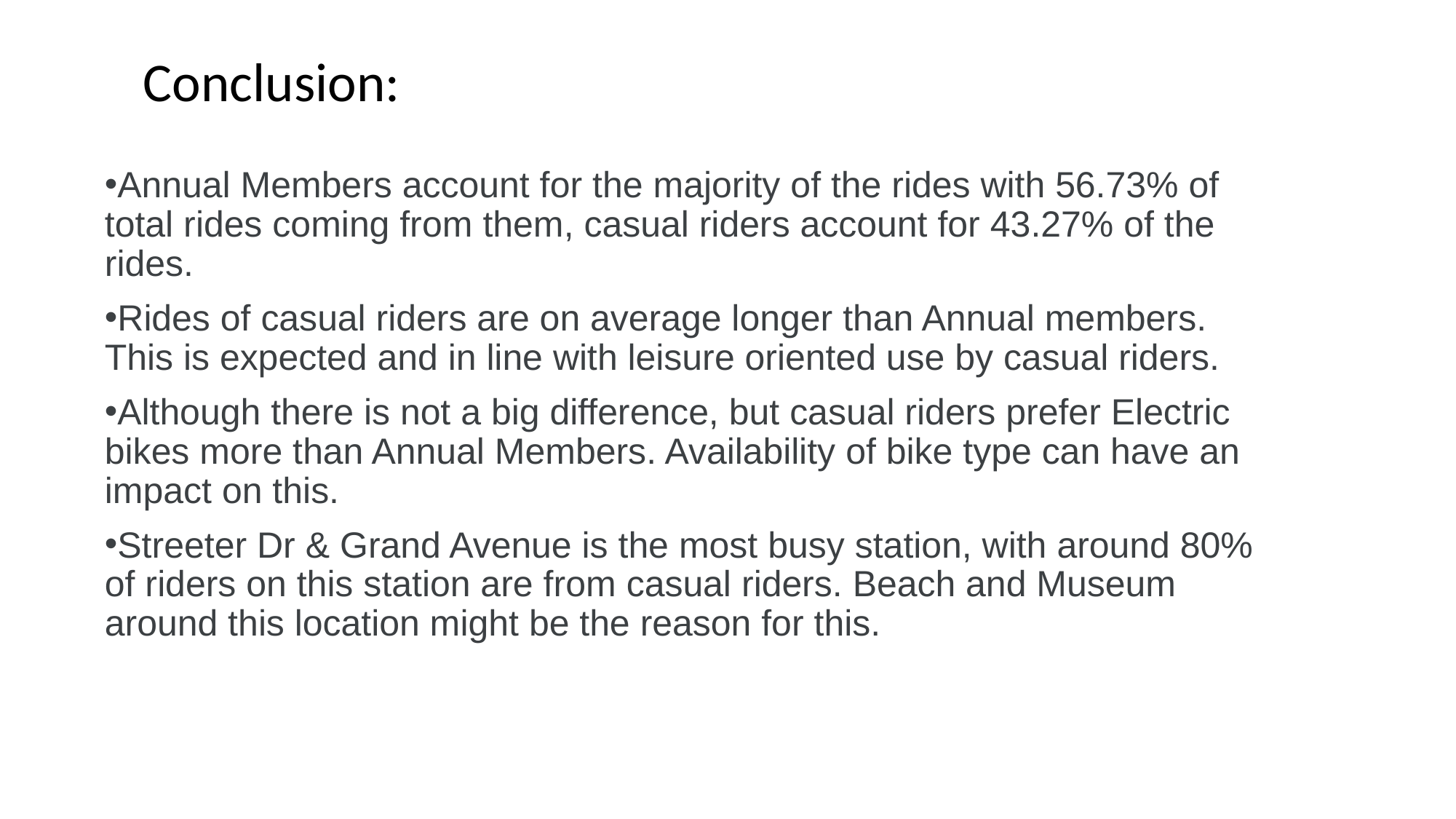

# Conclusion:
Annual Members account for the majority of the rides with 56.73% of total rides coming from them, casual riders account for 43.27% of the rides.
Rides of casual riders are on average longer than Annual members. This is expected and in line with leisure oriented use by casual riders.
Although there is not a big difference, but casual riders prefer Electric bikes more than Annual Members. Availability of bike type can have an impact on this.
Streeter Dr & Grand Avenue is the most busy station, with around 80% of riders on this station are from casual riders. Beach and Museum around this location might be the reason for this.